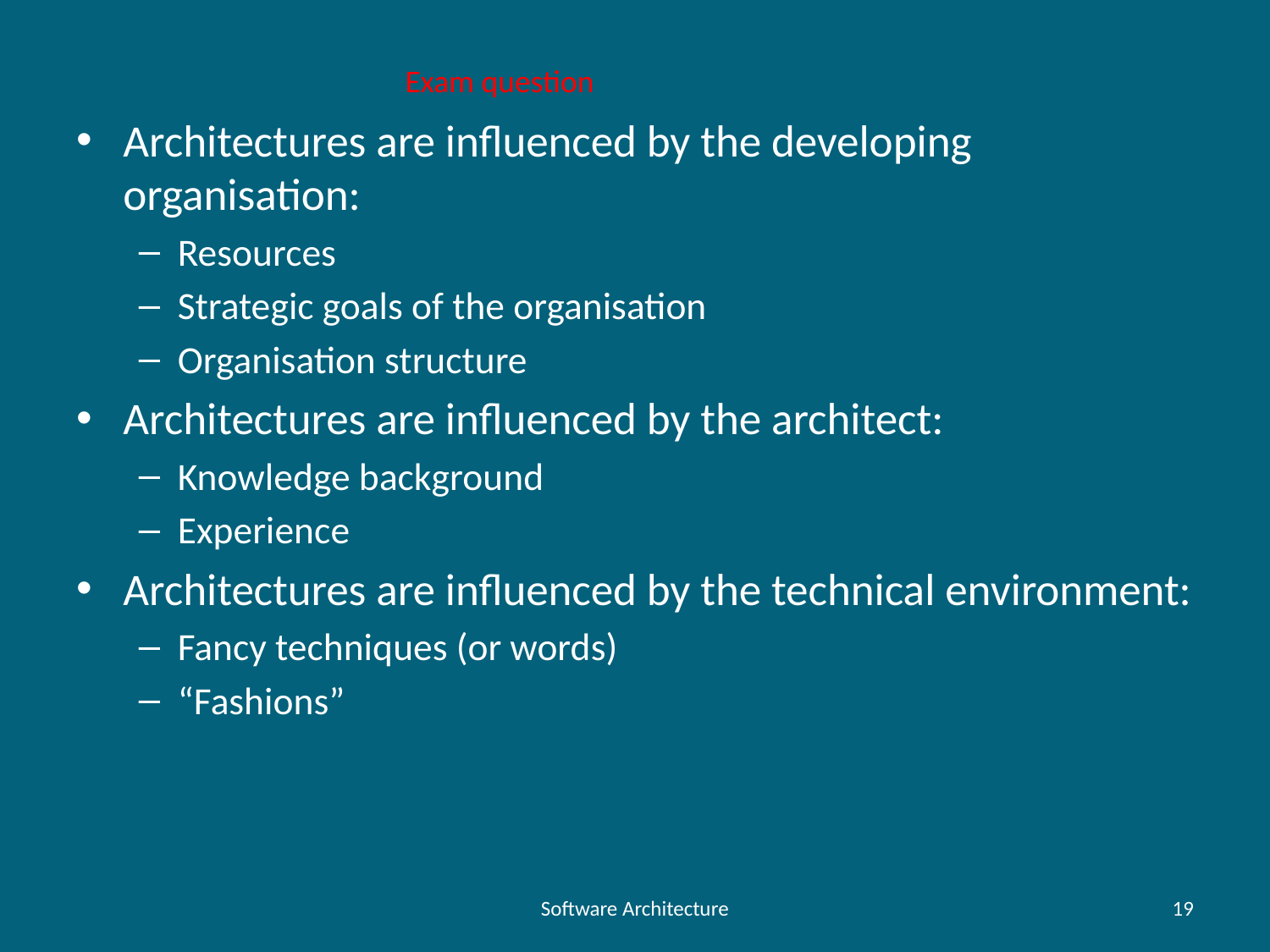

Exam question
Architectures are influenced by the developing organisation:
Resources
Strategic goals of the organisation
Organisation structure
Architectures are influenced by the architect:
Knowledge background
Experience
Architectures are influenced by the technical environment:
Fancy techniques (or words)
“Fashions”

Software Architecture
19